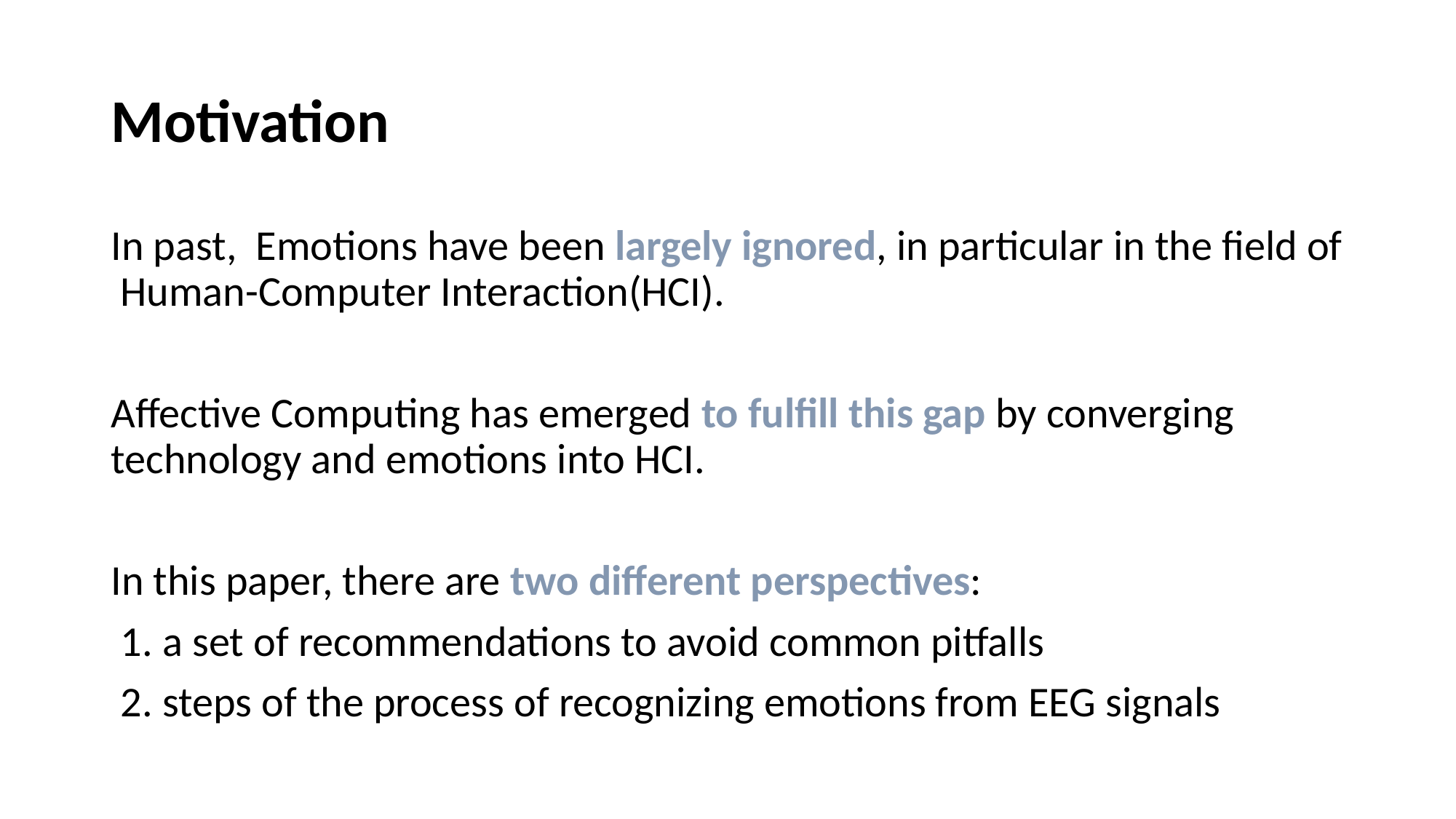

# Motivation
In past,  Emotions have been largely ignored, in particular in the field of  Human-Computer Interaction(HCI).

Affective Computing has emerged to fulfill this gap by converging technology and emotions into HCI.

In this paper, there are two different perspectives:
 1. a set of recommendations to avoid common pitfalls
 2. steps of the process of recognizing emotions from EEG signals